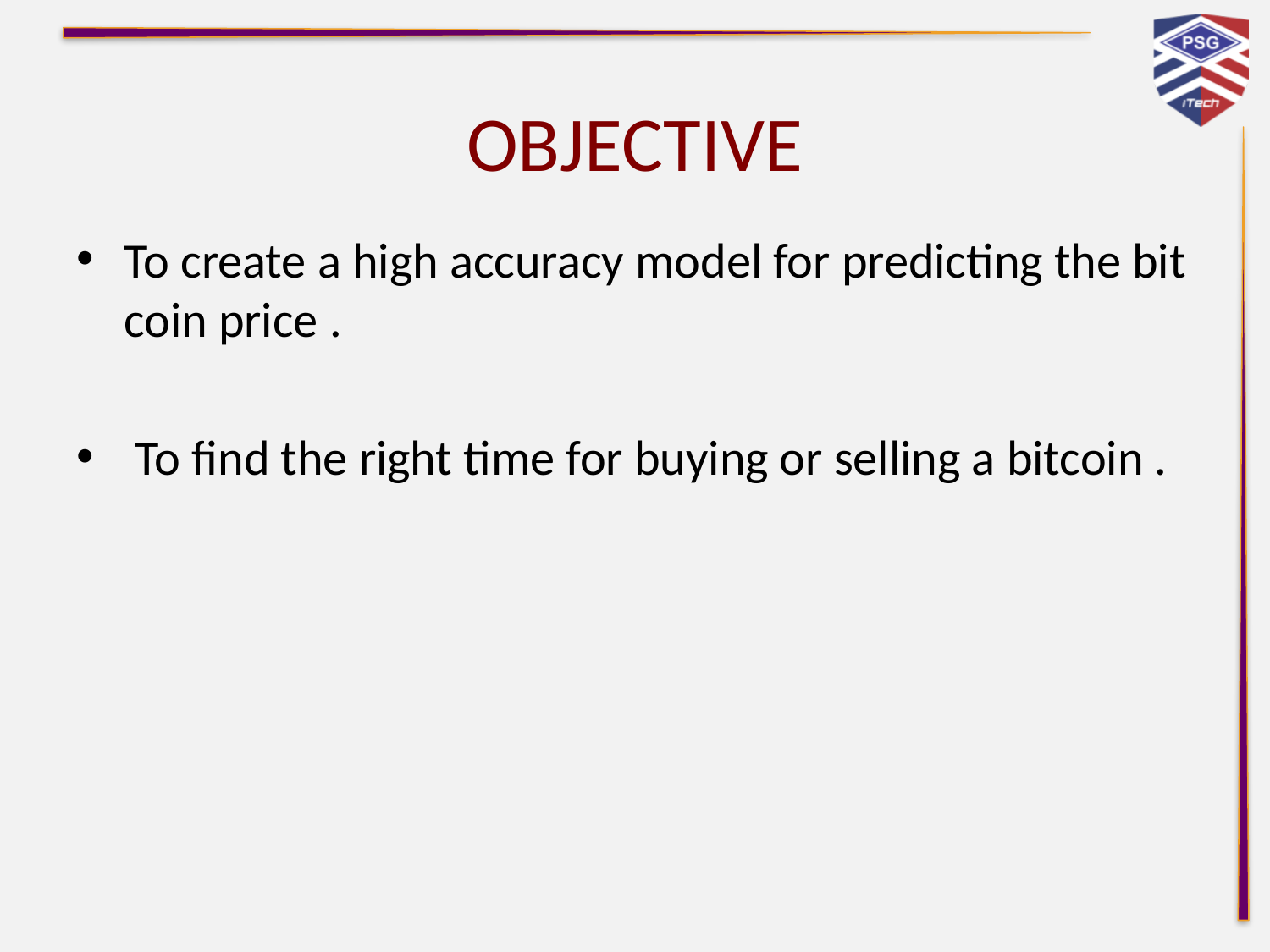

# OBJECTIVE
To create a high accuracy model for predicting the bit coin price .

 To find the right time for buying or selling a bitcoin .